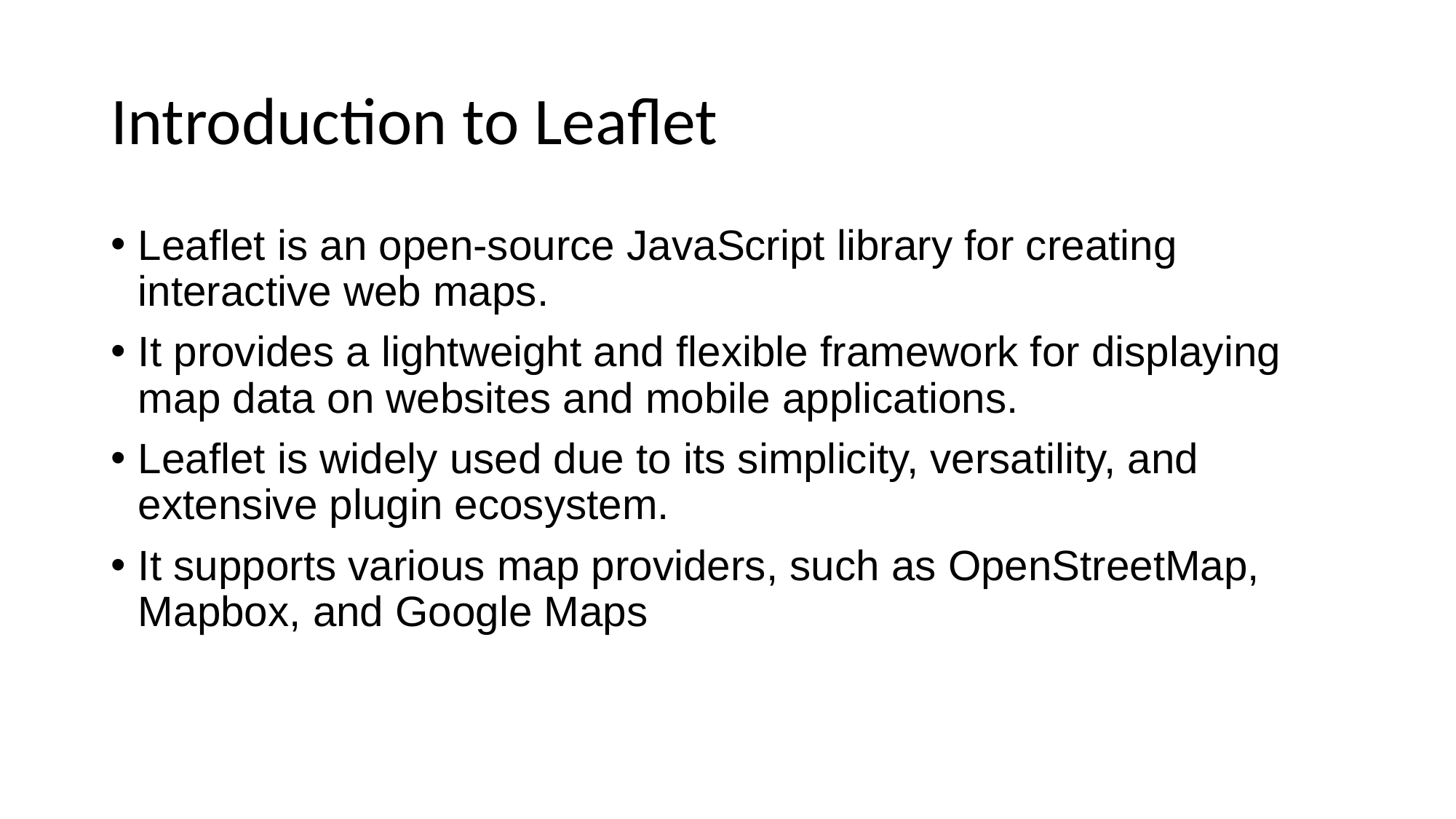

# Introduction to Leaflet
Leaflet is an open-source JavaScript library for creating interactive web maps.
It provides a lightweight and flexible framework for displaying map data on websites and mobile applications.
Leaflet is widely used due to its simplicity, versatility, and extensive plugin ecosystem.
It supports various map providers, such as OpenStreetMap, Mapbox, and Google Maps